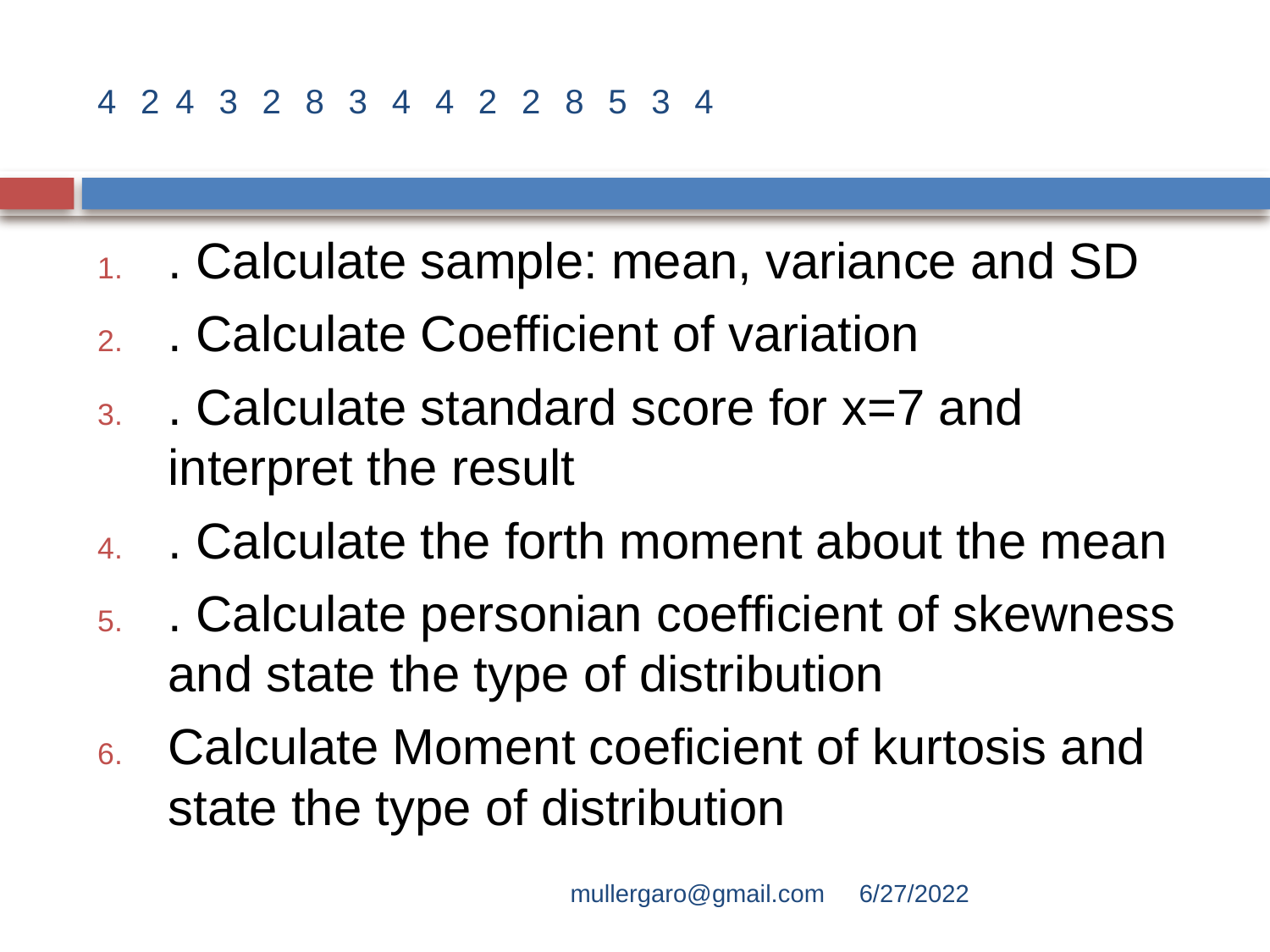

# 4       2     4       3       2       8       3       4       4       2       2       8       5       3       4
. Calculate sample: mean, variance and SD
. Calculate Coefficient of variation
. Calculate standard score for x=7 and  interpret the result
. Calculate the forth moment about the mean
. Calculate personian coefficient of skewness and state the type of distribution
Calculate Moment coeficient of kurtosis and state the type of distribution

mullergaro@gmail.com
6/27/2022